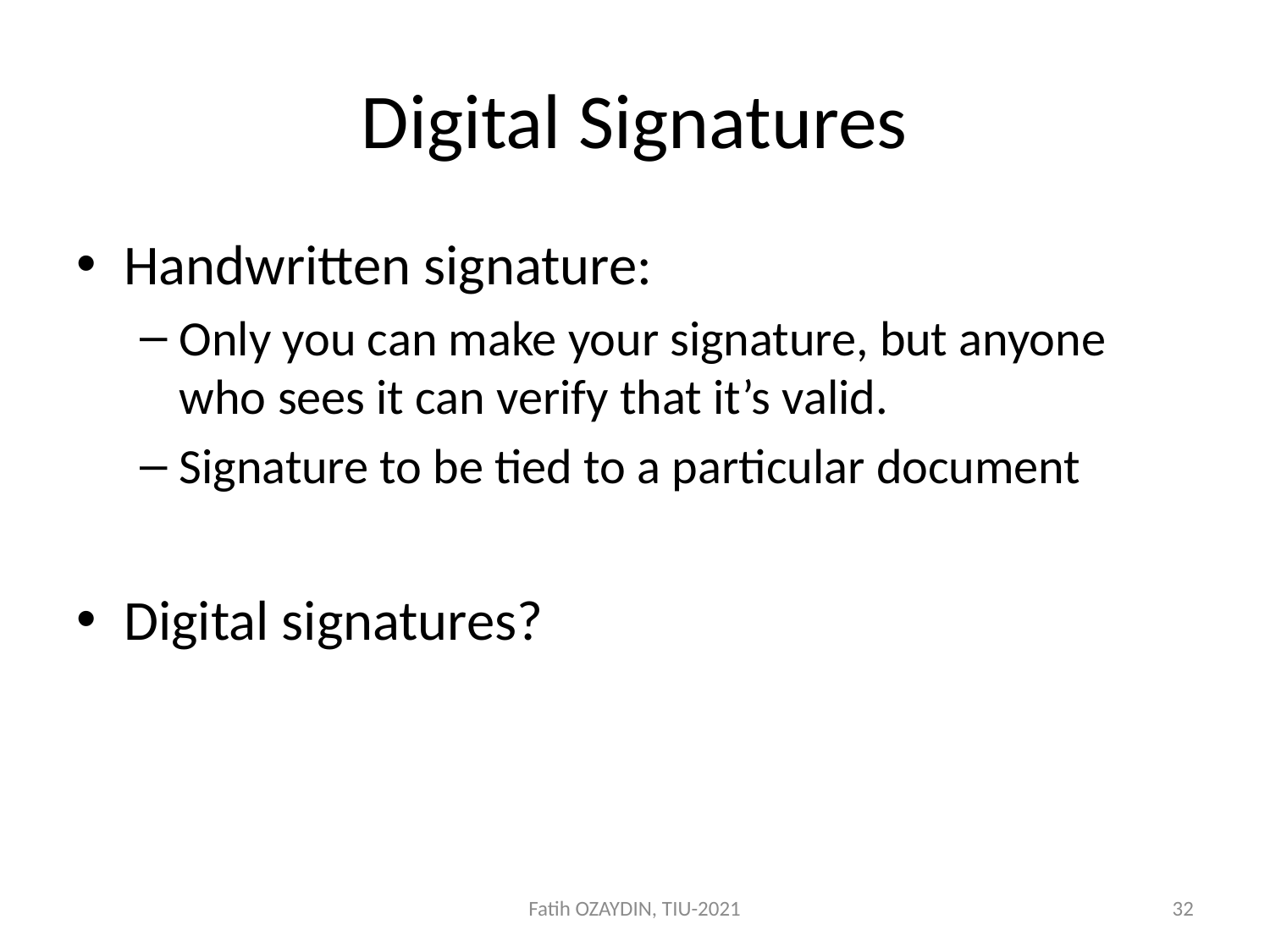

# Digital Signatures
Handwritten signature:
Only you can make your signature, but anyone who sees it can verify that it’s valid.
Signature to be tied to a particular document

Digital signatures?
Fatih OZAYDIN, TIU-2021
32